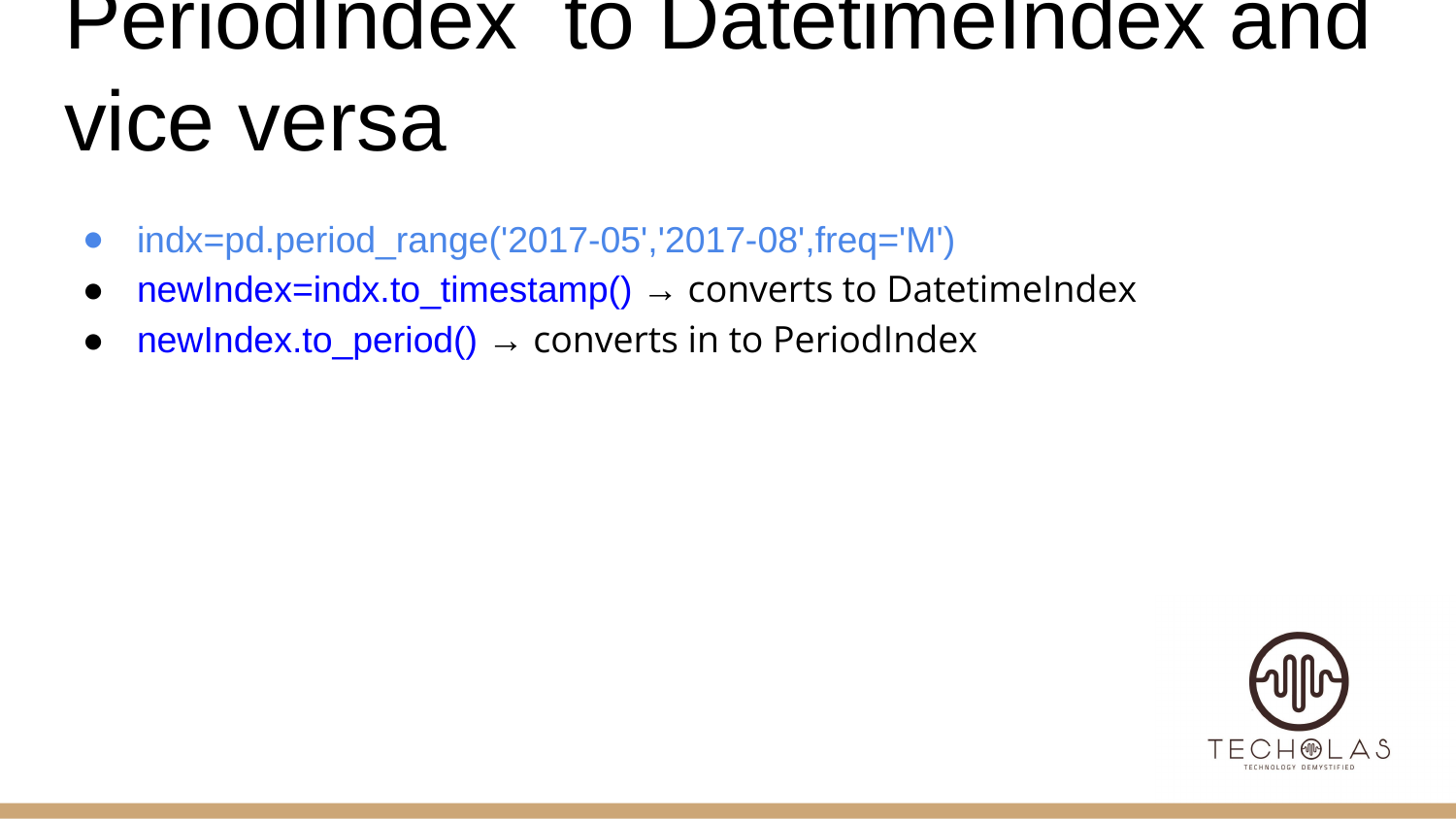

# PeriodIndex  to DatetimeIndex and vice versa
indx=pd.period_range('2017-05','2017-08',freq='M')
newIndex=indx.to_timestamp() → converts to DatetimeIndex
newIndex.to_period() → converts in to PeriodIndex